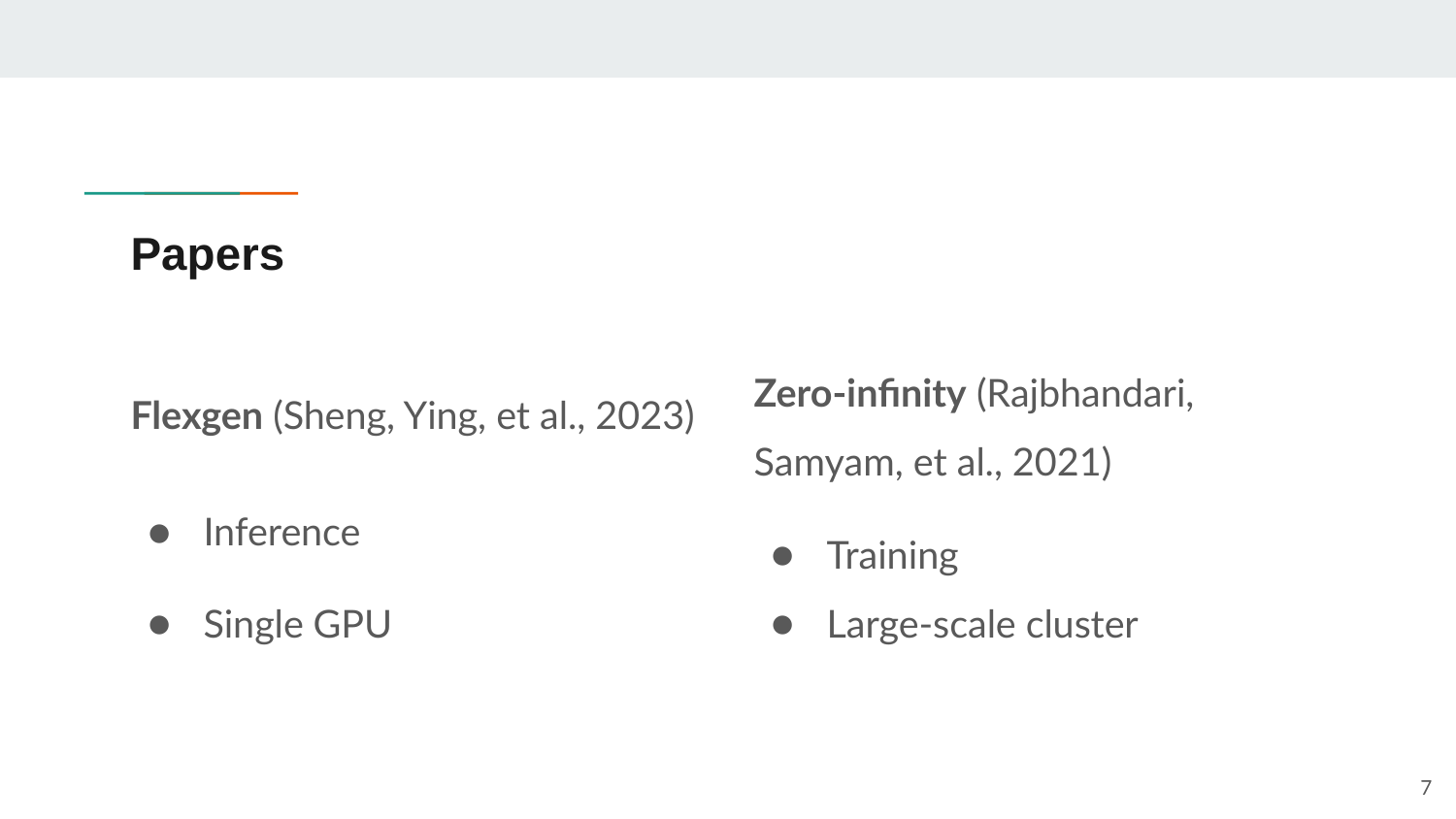

# Papers
Flexgen (Sheng, Ying, et al., 2023)
Inference
Single GPU
Zero-infinity (Rajbhandari, Samyam, et al., 2021)
Training
Large-scale cluster
7